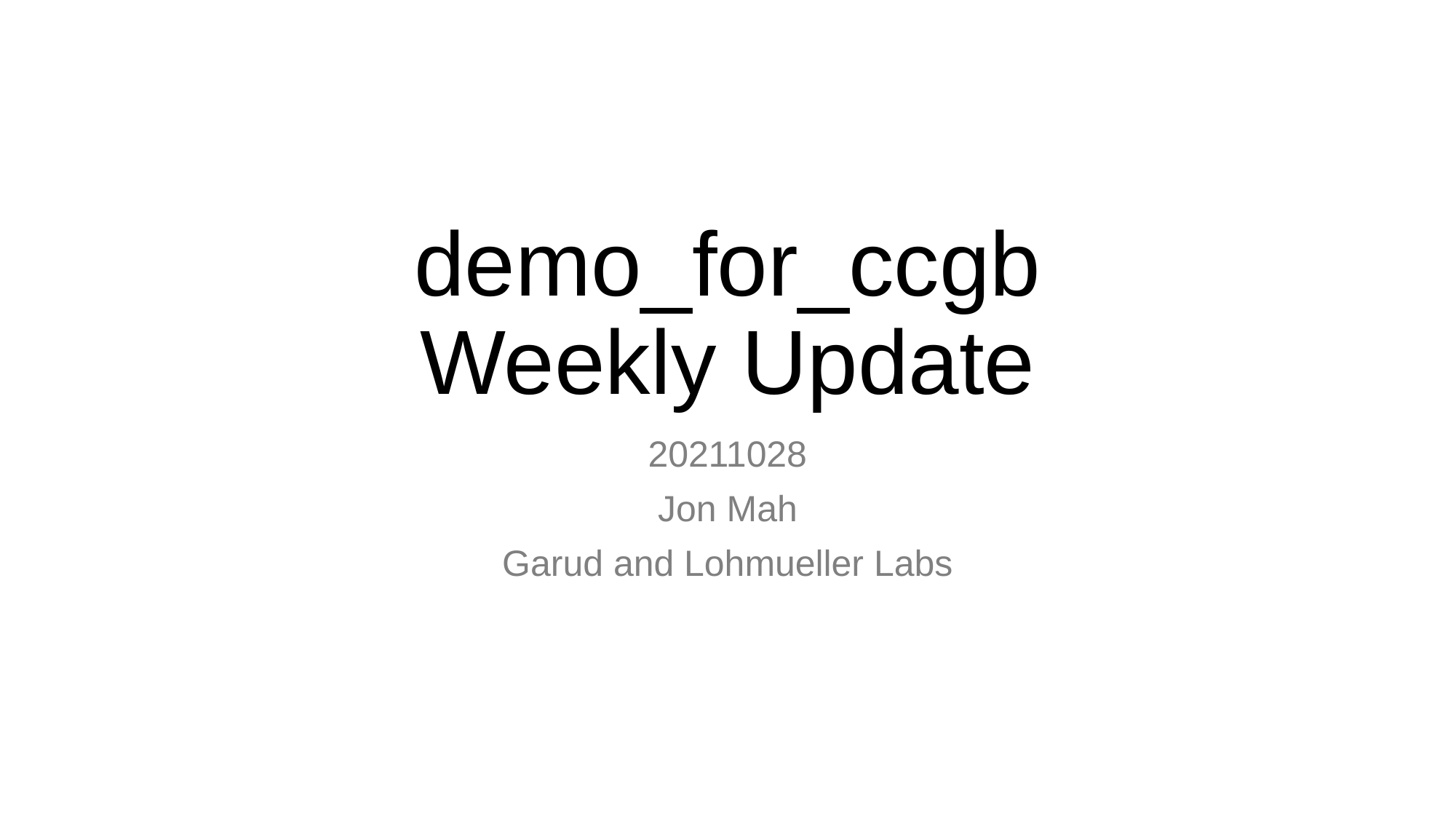

# demo_for_ccgb Weekly Update
20211028
Jon Mah
Garud and Lohmueller Labs